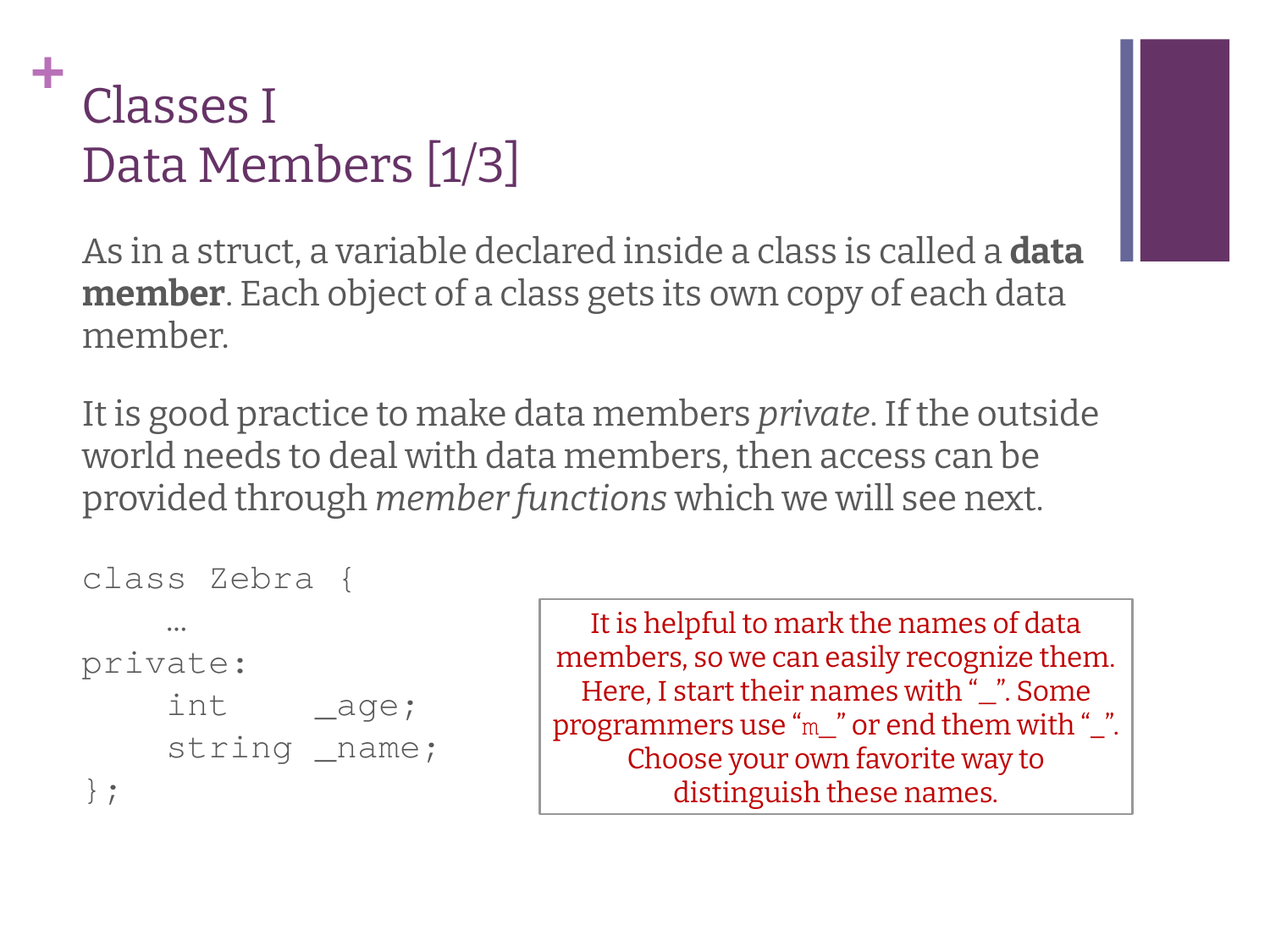

# Classes I Data Members [1/3]
As in a struct, a variable declared inside a class is called a data member. Each object of a class gets its own copy of each data member.
It is good practice to make data members private. If the outside world needs to deal with data members, then access can be provided through member functions which we will see next.
class Zebra {
    …
private:
    int    _age;
    string _name;
};
It is helpful to mark the names of data members, so we can easily recognize them. Here, I start their names with “_”. Some programmers use “m_” or end them with “_”. Choose your own favorite way to distinguish these names.